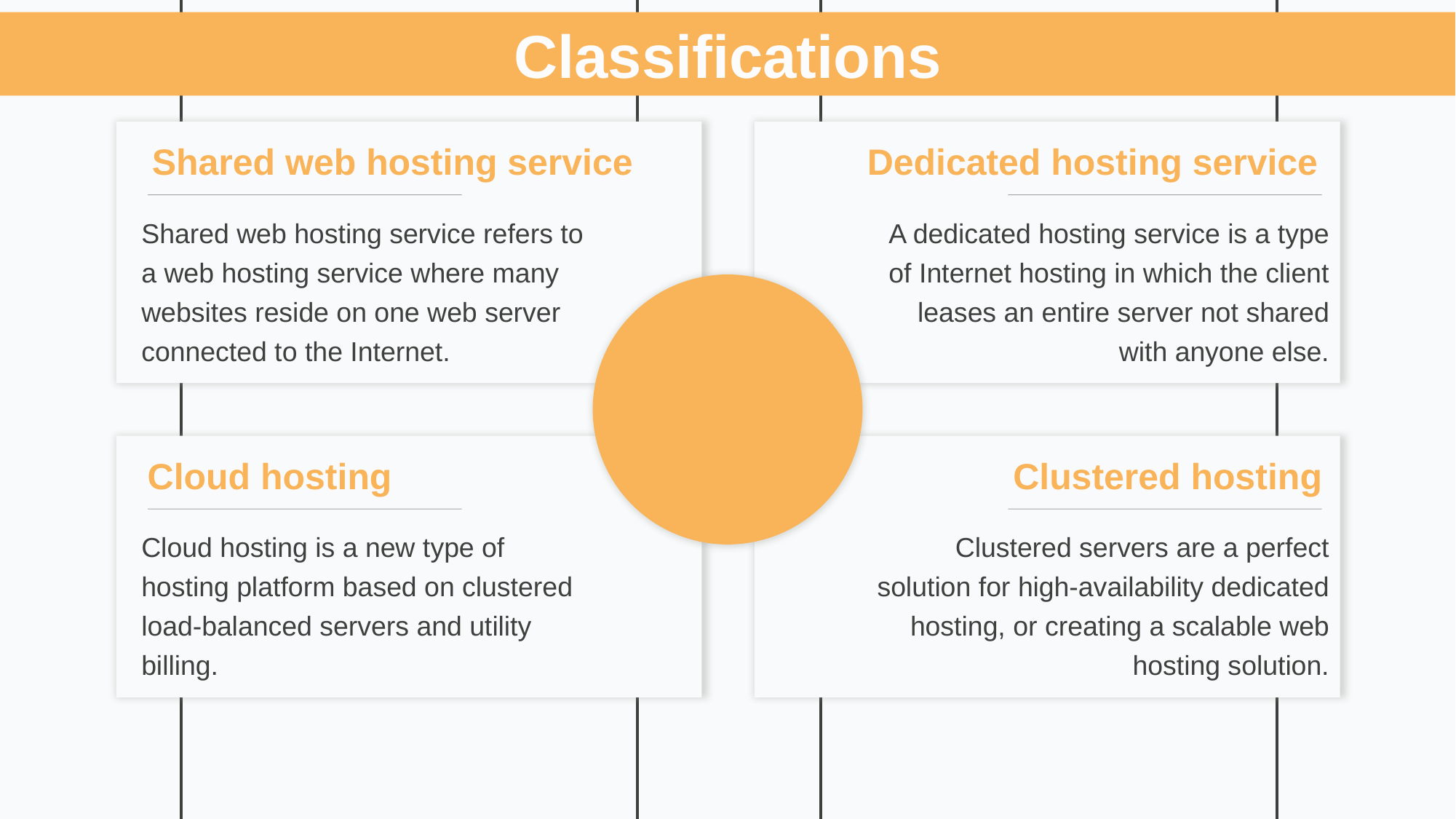

Classifications

Shared web hosting service
Dedicated hosting service
Shared web hosting service refers to a web hosting service where many websites reside on one web server connected to the Internet.
A dedicated hosting service is a type of Internet hosting in which the client leases an entire server not shared with anyone else.

Cloud hosting
Clustered hosting
Cloud hosting is a new type of hosting platform based on clustered load-balanced servers and utility billing.
Clustered servers are a perfect solution for high-availability dedicated hosting, or creating a scalable web hosting solution.